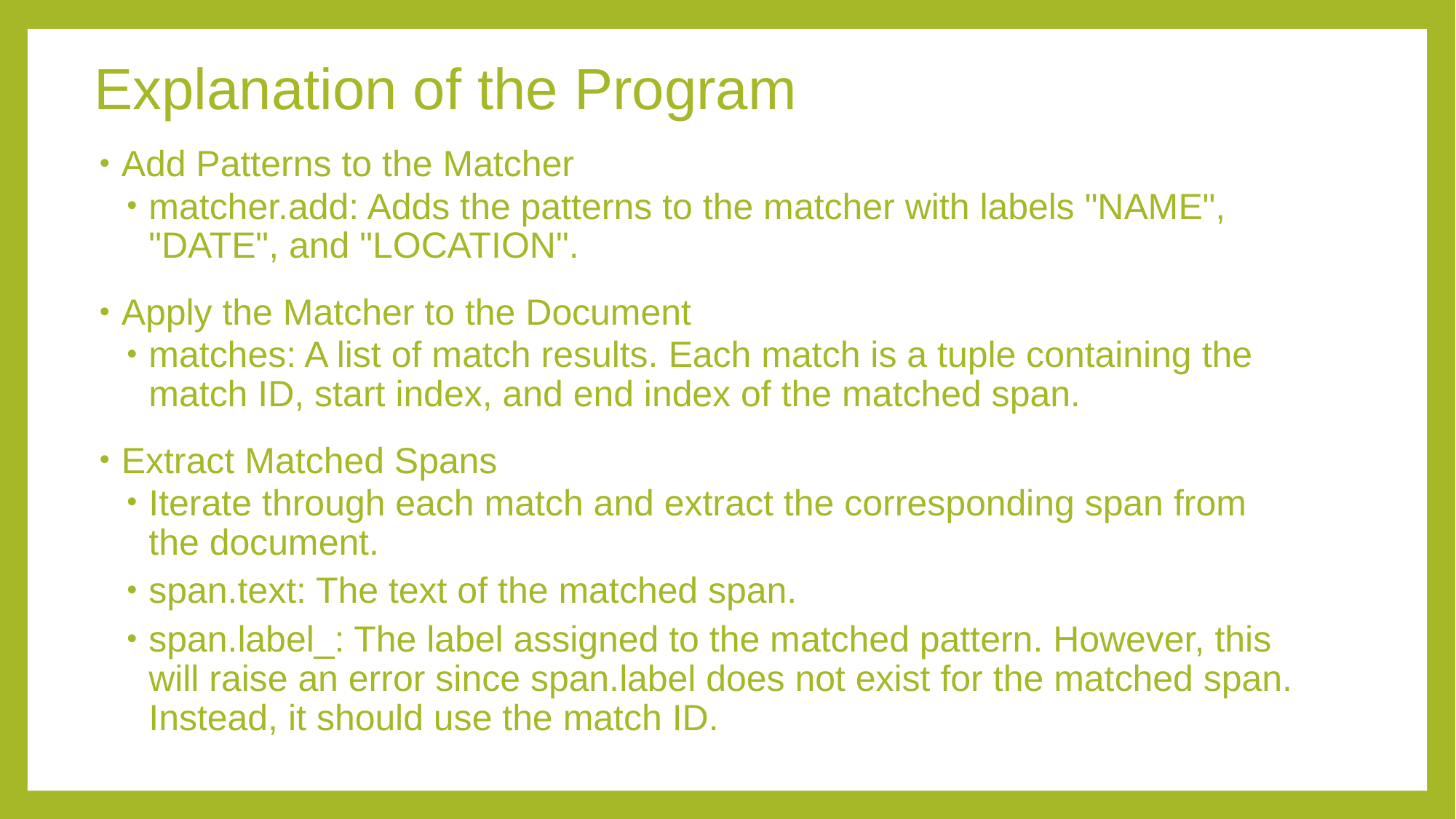

# Explanation of the Program
Add Patterns to the Matcher
matcher.add: Adds the patterns to the matcher with labels "NAME", "DATE", and "LOCATION".
Apply the Matcher to the Document
matches: A list of match results. Each match is a tuple containing the match ID, start index, and end index of the matched span.
Extract Matched Spans
Iterate through each match and extract the corresponding span from the document.
span.text: The text of the matched span.
span.label_: The label assigned to the matched pattern. However, this will raise an error since span.label does not exist for the matched span. Instead, it should use the match ID.